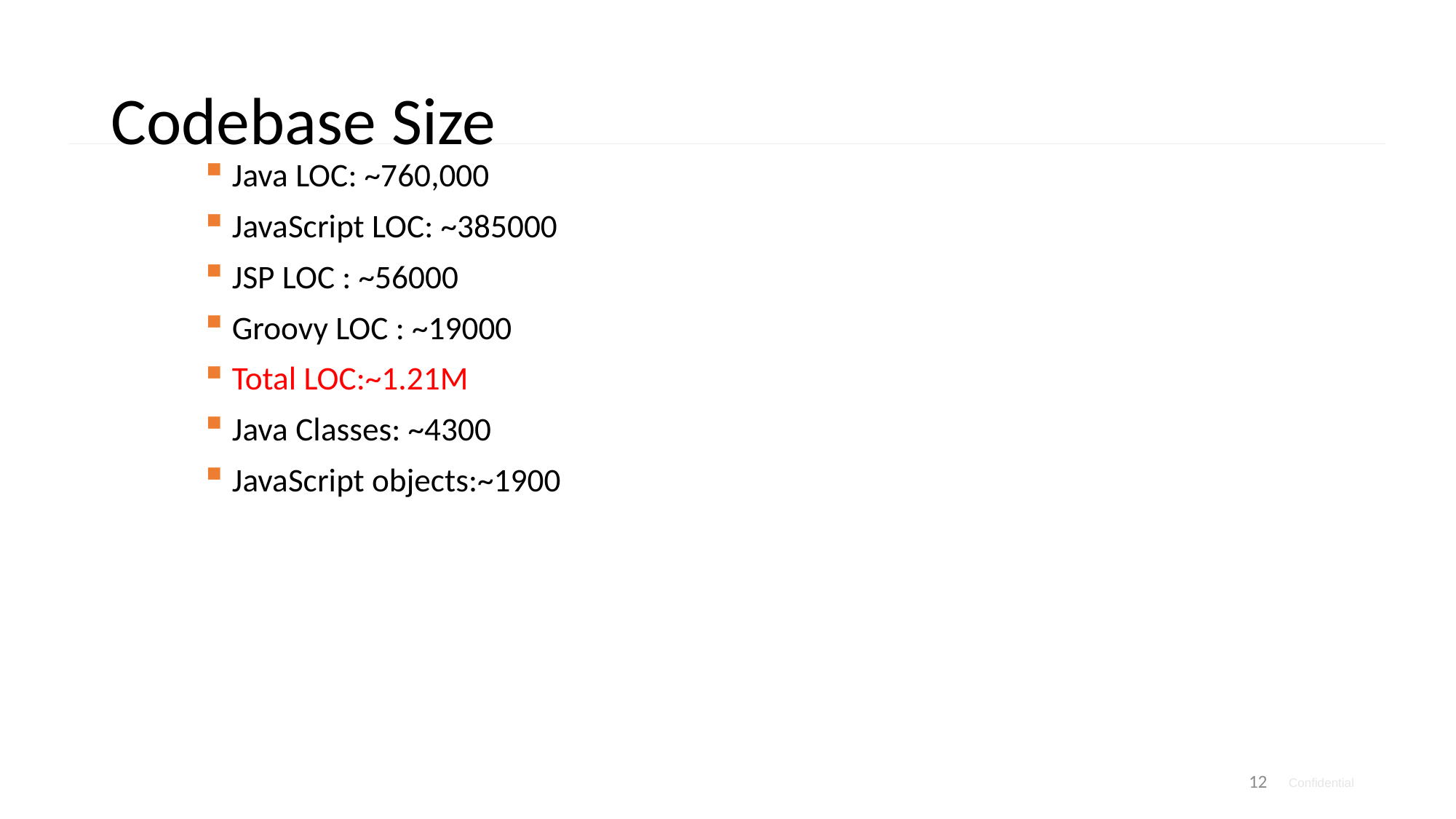

# Codebase Size
Java LOC: ~760,000
JavaScript LOC: ~385000
JSP LOC : ~56000
Groovy LOC : ~19000
Total LOC:~1.21M
Java Classes: ~4300
JavaScript objects:~1900

12